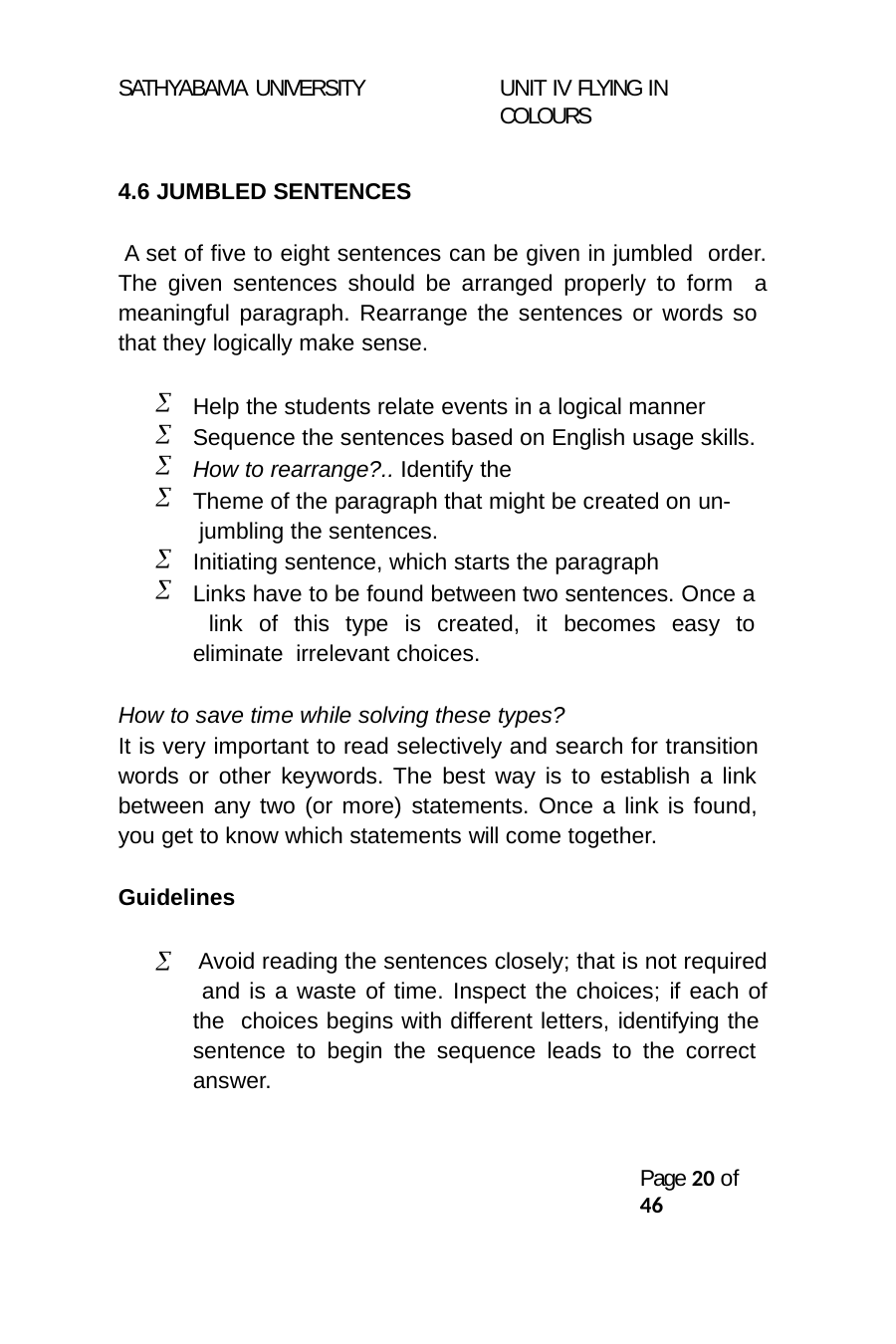

SATHYABAMA UNIVERSITY
UNIT IV FLYING IN COLOURS
4.6 JUMBLED SENTENCES

A set of five to eight sentences can be given in jumbled  order. The given sentences should be arranged properly to form  a meaningful paragraph. Rearrange the sentences or words so  that they logically make sense.

Help the students relate events in a logical manner
Sequence the sentences based on English usage skills.
How to rearrange?.. Identify the
Theme of the paragraph that might be created on un-  jumbling the sentences.
Initiating sentence, which starts the paragraph
Links have to be found between two sentences. Once a  link of this type is created, it becomes easy to eliminate  irrelevant choices.

How to save time while solving these types?
It is very important to read selectively and search for transition  words or other keywords. The best way is to establish a link  between any two (or more) statements. Once a link is found,  you get to know which statements will come together.

Guidelines

∑ Avoid reading the sentences closely; that is not required  and is a waste of time. Inspect the choices; if each of the  choices begins with different letters, identifying the  sentence to begin the sequence leads to the correct  answer.
Page 20 of 46